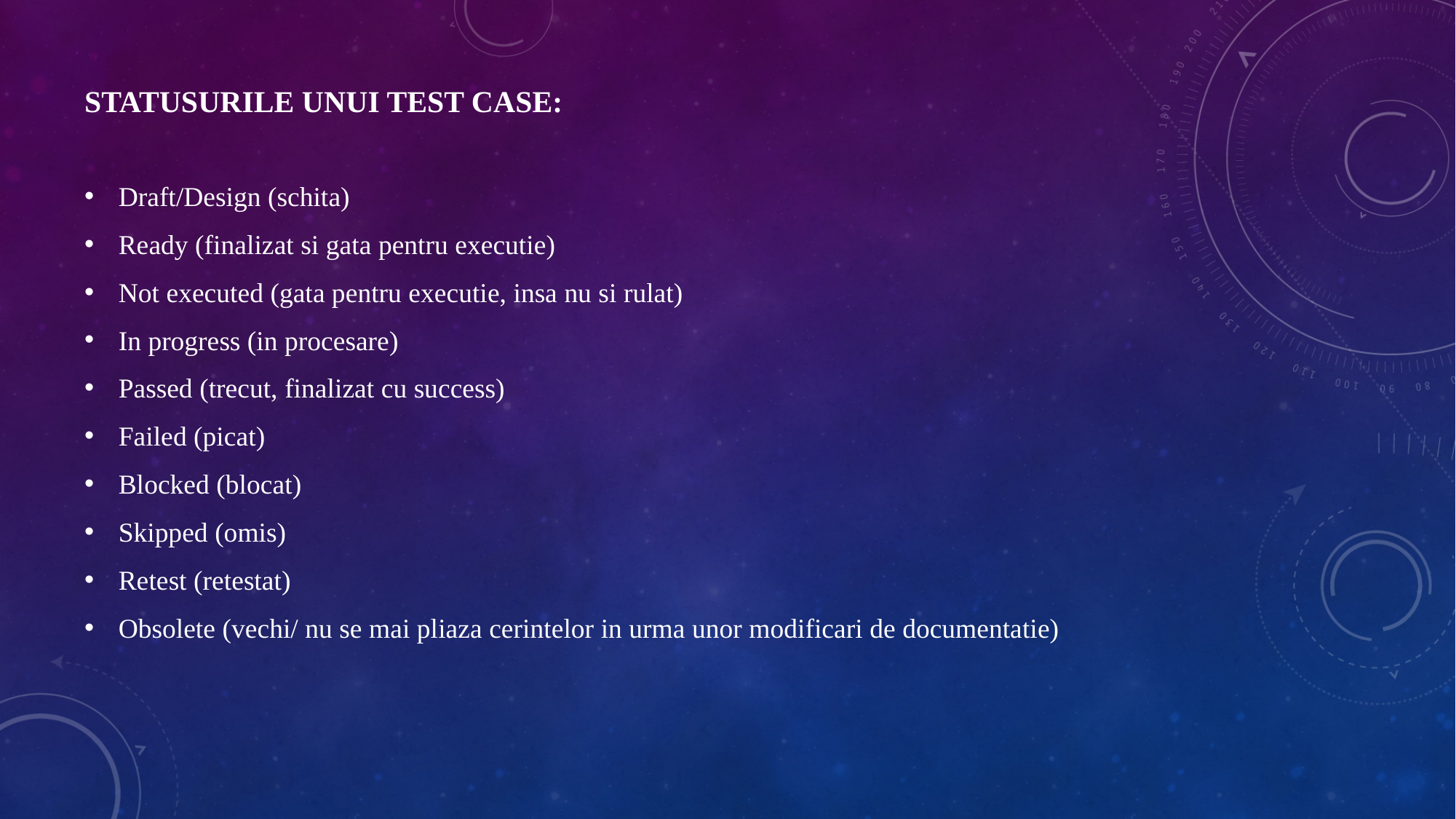

# Statusurile unui test case:
Draft/Design (schita)
Ready (finalizat si gata pentru executie)
Not executed (gata pentru executie, insa nu si rulat)
In progress (in procesare)
Passed (trecut, finalizat cu success)
Failed (picat)
Blocked (blocat)
Skipped (omis)
Retest (retestat)
Obsolete (vechi/ nu se mai pliaza cerintelor in urma unor modificari de documentatie)